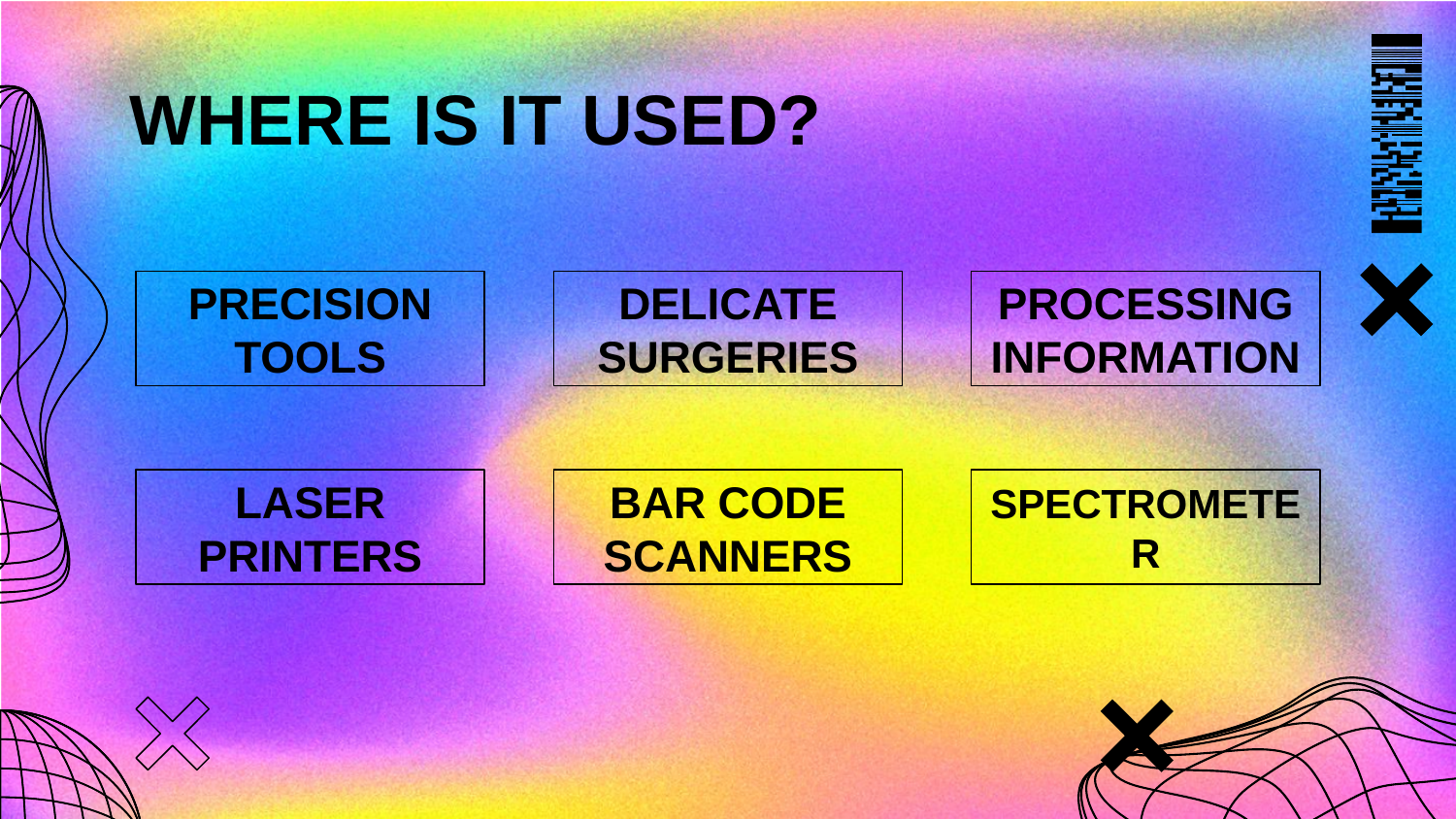

WHERE IS IT USED?
# PRECISION TOOLS
DELICATE SURGERIES
PROCESSING INFORMATION
LASER PRINTERS
BAR CODE SCANNERS
SPECTROMETER